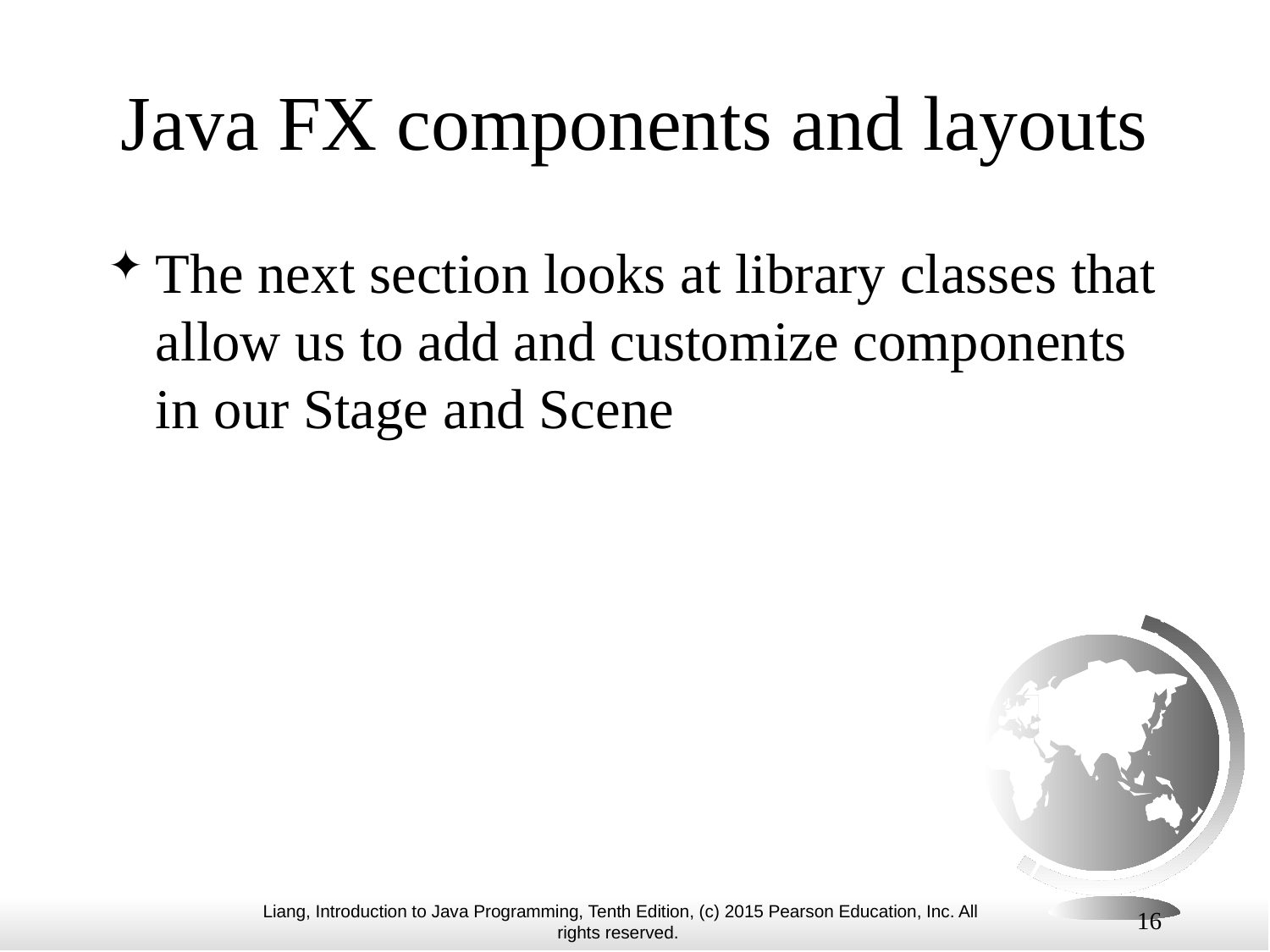

# Java FX components and layouts
The next section looks at library classes that allow us to add and customize components in our Stage and Scene
16